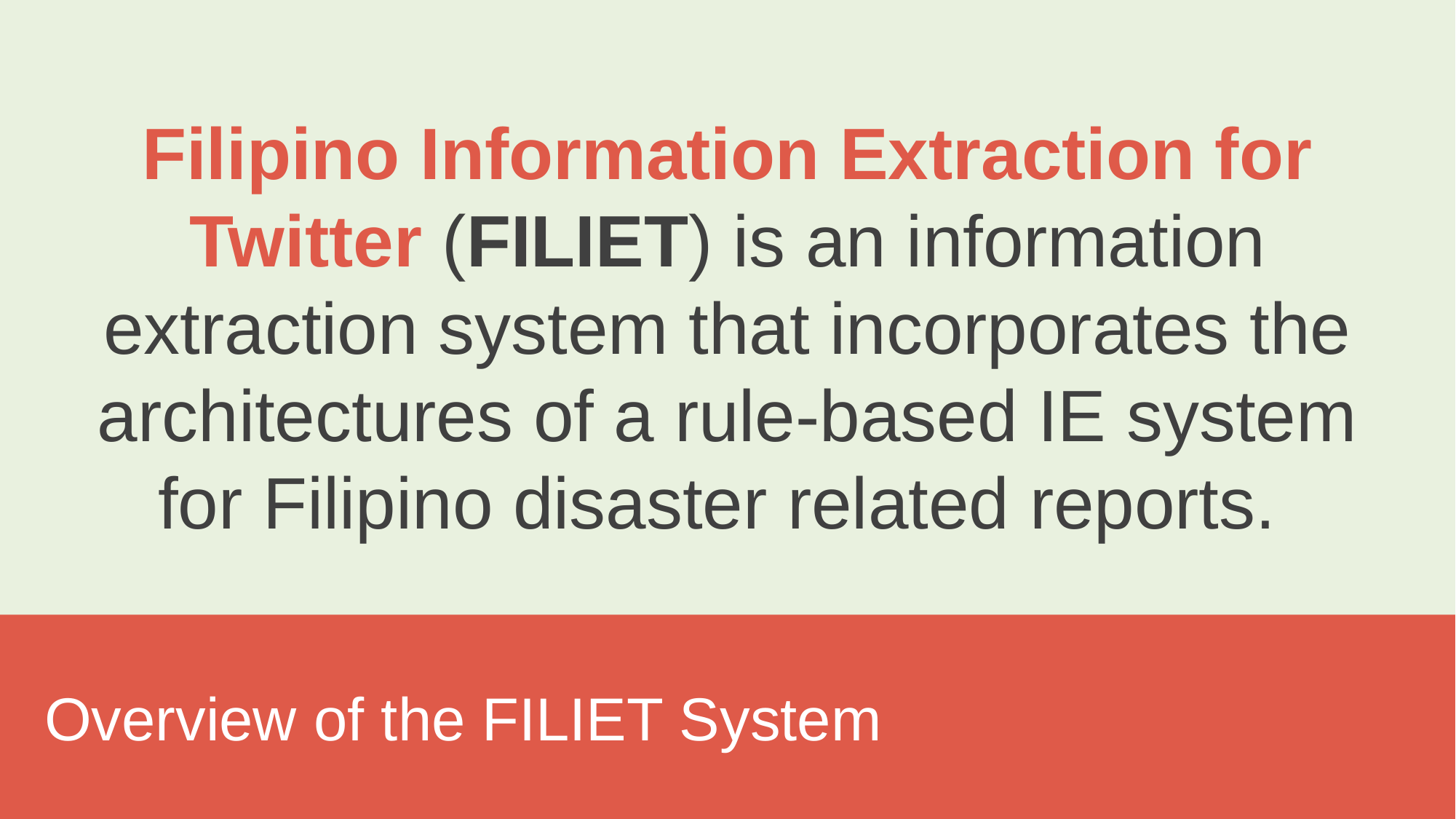

Filipino Information Extraction for Twitter (FILIET) is an information extraction system that incorporates the architectures of a rule-based IE system for Filipino disaster related reports.

  Overview of the FILIET System